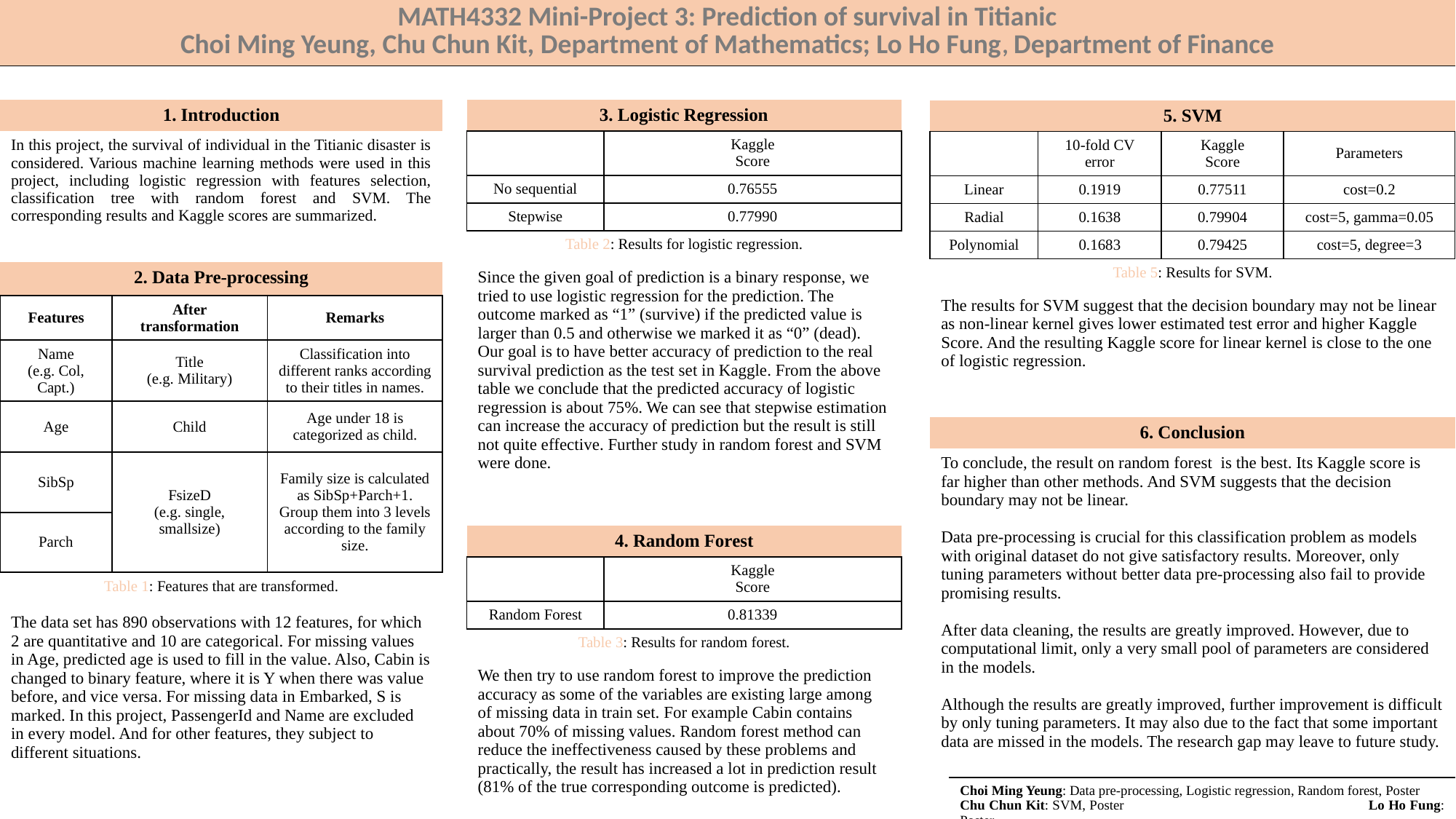

| MATH4332 Mini-Project 3: Prediction of survival in Titianic Choi Ming Yeung, Chu Chun Kit, Department of Mathematics; Lo Ho Fung, Department of Finance |
| --- |
| 1. Introduction |
| --- |
| In this project, the survival of individual in the Titianic disaster is considered. Various machine learning methods were used in this project, including logistic regression with features selection, classification tree with random forest and SVM. The corresponding results and Kaggle scores are summarized. |
| 3. Logistic Regression |  |
| --- | --- |
|  | Kaggle Score |
| No sequential | 0.76555 |
| Stepwise | 0.77990 |
| Table 2: Results for logistic regression. Since the given goal of prediction is a binary response, we tried to use logistic regression for the prediction. The outcome marked as “1” (survive) if the predicted value is larger than 0.5 and otherwise we marked it as “0” (dead). Our goal is to have better accuracy of prediction to the real survival prediction as the test set in Kaggle. From the above table we conclude that the predicted accuracy of logistic regression is about 75%. We can see that stepwise estimation can increase the accuracy of prediction but the result is still not quite effective. Further study in random forest and SVM were done. |  |
| 5. SVM |  |  |  |
| --- | --- | --- | --- |
|  | 10-fold CV error | Kaggle Score | Parameters |
| Linear | 0.1919 | 0.77511 | cost=0.2 |
| Radial | 0.1638 | 0.79904 | cost=5, gamma=0.05 |
| Polynomial | 0.1683 | 0.79425 | cost=5, degree=3 |
| Table 5: Results for SVM. The results for SVM suggest that the decision boundary may not be linear as non-linear kernel gives lower estimated test error and higher Kaggle Score. And the resulting Kaggle score for linear kernel is close to the one of logistic regression. |  |  |  |
| 2. Data Pre-processing |  |  |
| --- | --- | --- |
| Features | After transformation | Remarks |
| Name (e.g. Col, Capt.) | Title (e.g. Military) | Classification into different ranks according to their titles in names. |
| Age | Child | Age under 18 is categorized as child. |
| SibSp | FsizeD (e.g. single, smallsize) | Family size is calculated as SibSp+Parch+1. Group them into 3 levels according to the family size. |
| Parch |  |  |
| Table 1: Features that are transformed. The data set has 890 observations with 12 features, for which 2 are quantitative and 10 are categorical. For missing values in Age, predicted age is used to fill in the value. Also, Cabin is changed to binary feature, where it is Y when there was value before, and vice versa. For missing data in Embarked, S is marked. In this project, PassengerId and Name are excluded in every model. And for other features, they subject to different situations. |  |  |
| 6. Conclusion |
| --- |
| To conclude, the result on random forest is the best. Its Kaggle score is far higher than other methods. And SVM suggests that the decision boundary may not be linear. Data pre-processing is crucial for this classification problem as models with original dataset do not give satisfactory results. Moreover, only tuning parameters without better data pre-processing also fail to provide promising results. After data cleaning, the results are greatly improved. However, due to computational limit, only a very small pool of parameters are considered in the models. Although the results are greatly improved, further improvement is difficult by only tuning parameters. It may also due to the fact that some important data are missed in the models. The research gap may leave to future study. |
| 4. Random Forest |  |
| --- | --- |
|  | Kaggle Score |
| Random Forest | 0.81339 |
| Table 3: Results for random forest. We then try to use random forest to improve the prediction accuracy as some of the variables are existing large among of missing data in train set. For example Cabin contains about 70% of missing values. Random forest method can reduce the ineffectiveness caused by these problems and practically, the result has increased a lot in prediction result (81% of the true corresponding outcome is predicted). |  |
| Choi Ming Yeung: Data pre-processing, Logistic regression, Random forest, Poster Chu Chun Kit: SVM, Poster Lo Ho Fung: Poster |
| --- |